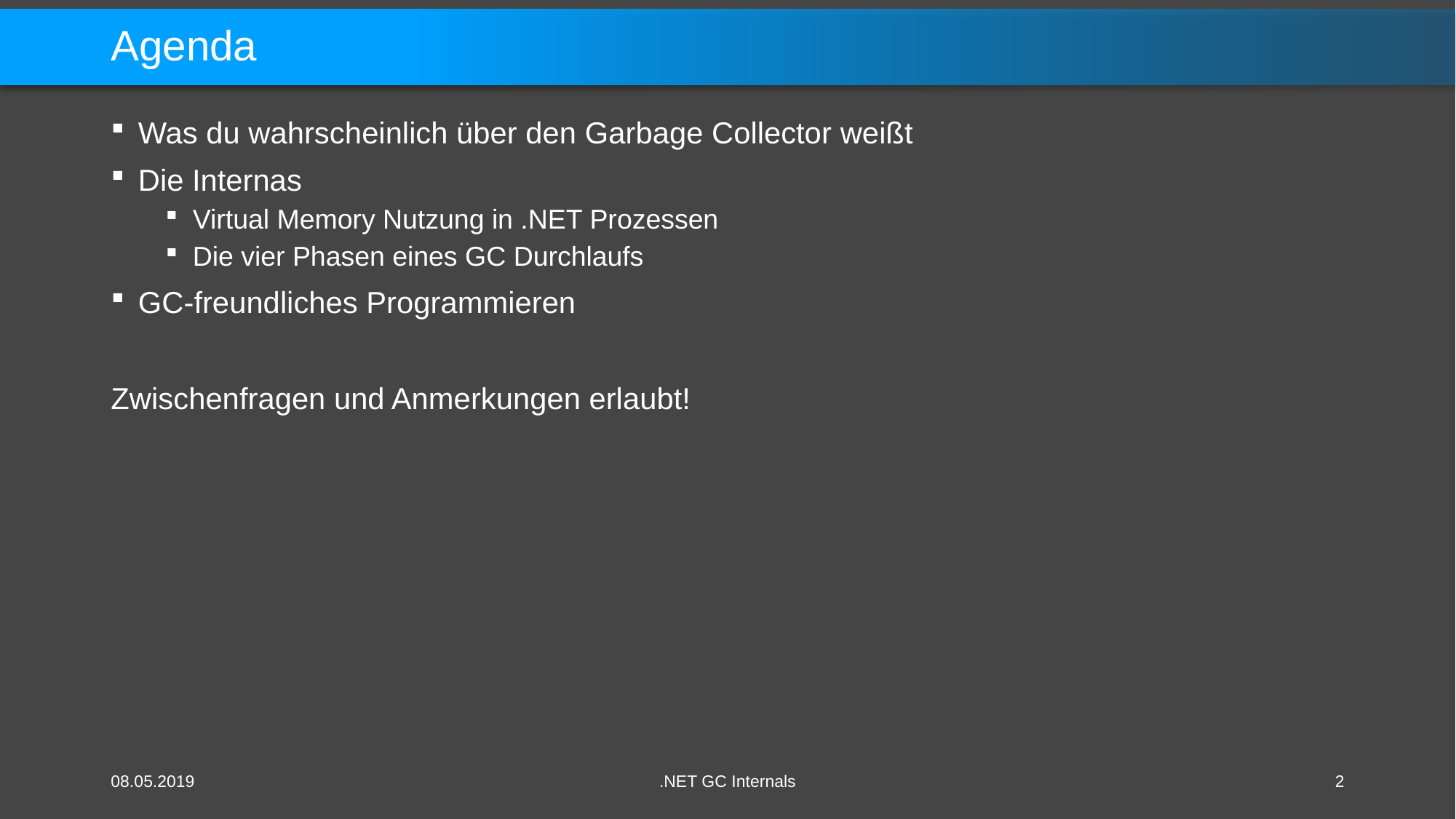

# Agenda
Was du wahrscheinlich über den Garbage Collector weißt
Die Internas
Virtual Memory Nutzung in .NET Prozessen
Die vier Phasen eines GC Durchlaufs
GC-freundliches Programmieren

Zwischenfragen und Anmerkungen erlaubt!
08.05.2019
.NET GC Internals
2